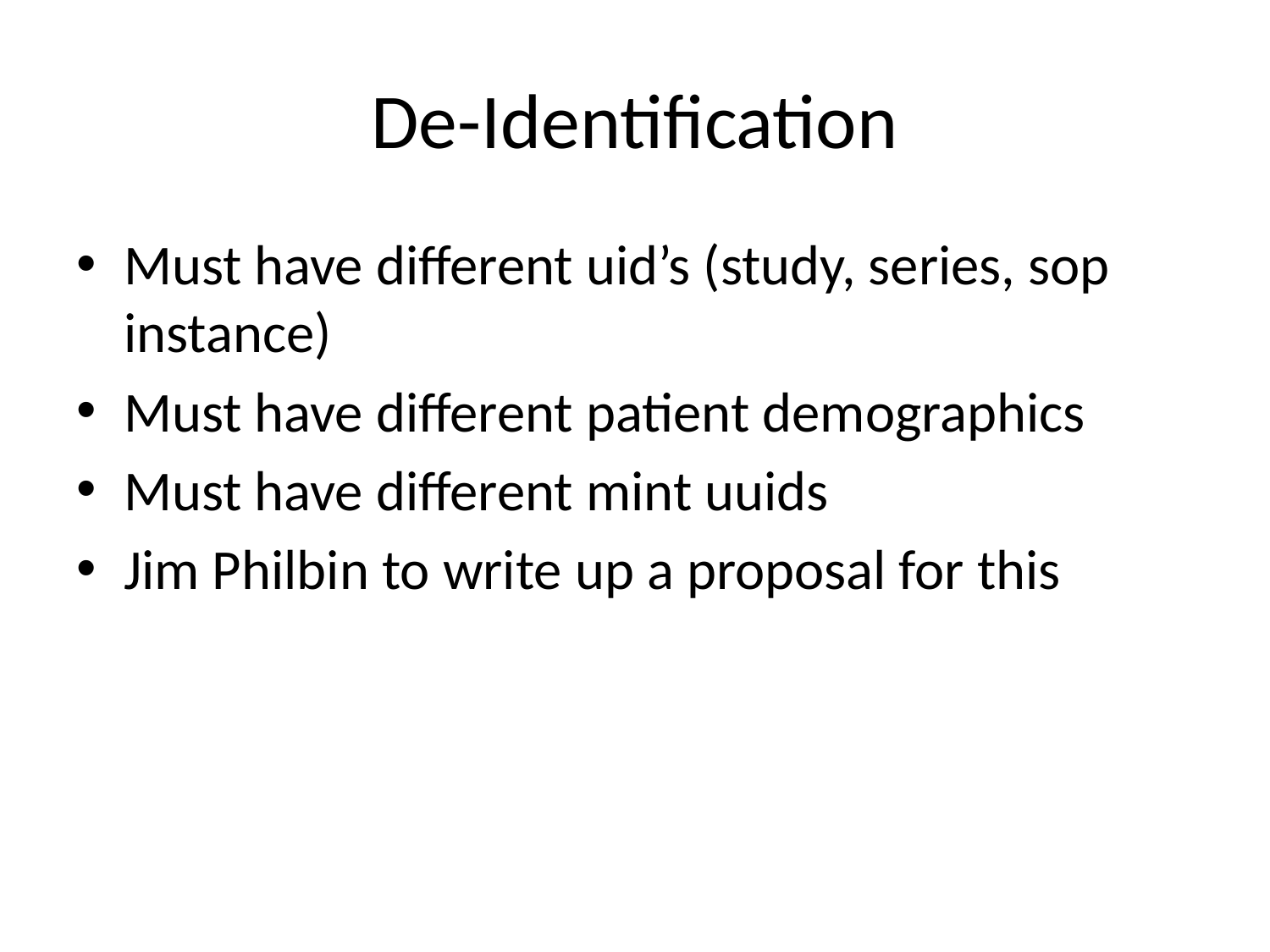

# De-Identification
Must have different uid’s (study, series, sop instance)
Must have different patient demographics
Must have different mint uuids
Jim Philbin to write up a proposal for this